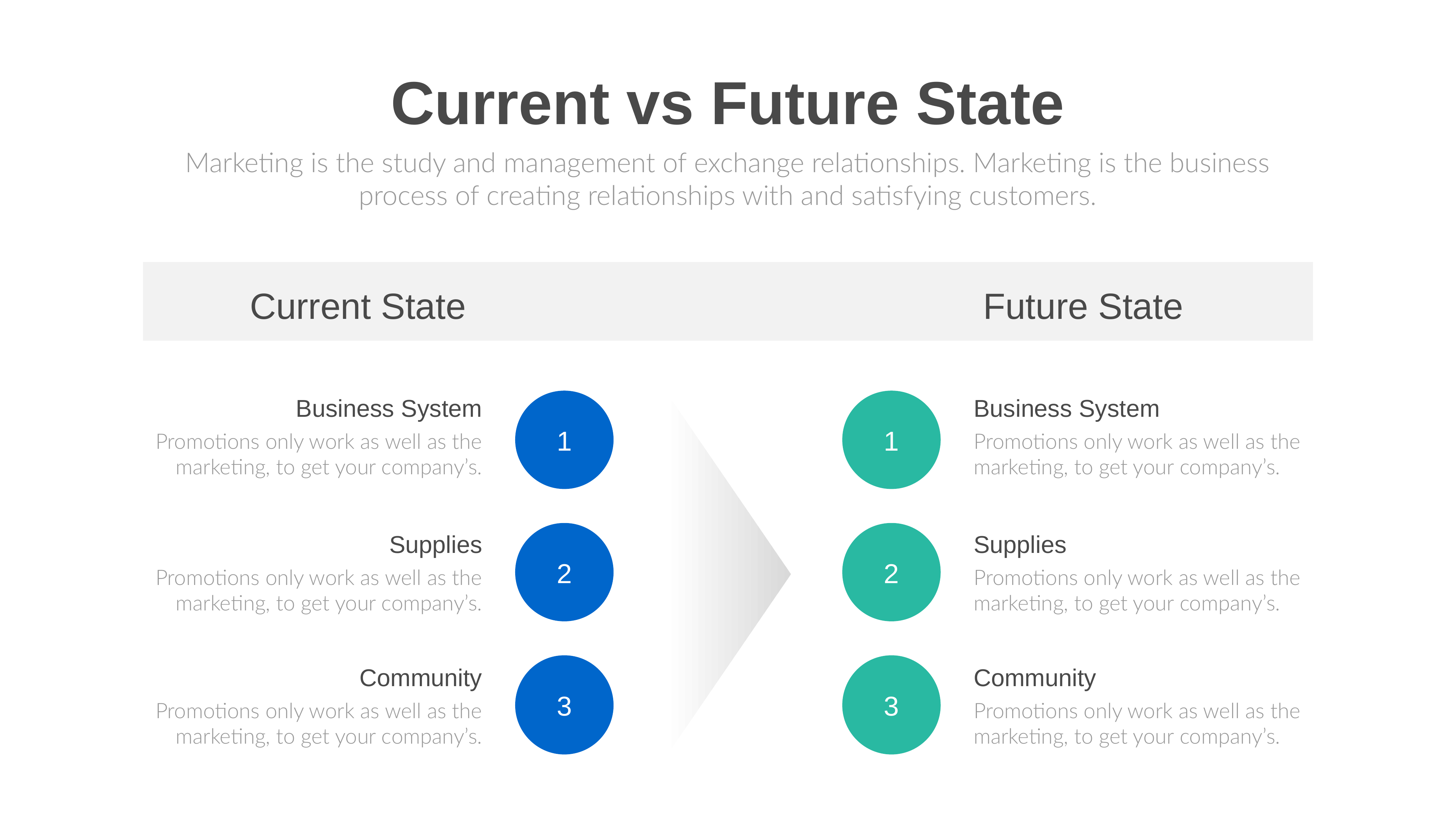

Current vs Future State
Marketing is the study and management of exchange relationships. Marketing is the business process of creating relationships with and satisfying customers.

Current State
Future State
Business System
Business System
1
1
Promotions only work as well as the marketing, to get your company’s.
Promotions only work as well as the marketing, to get your company’s.

2
2
Supplies
Supplies
Promotions only work as well as the marketing, to get your company’s.
Promotions only work as well as the marketing, to get your company’s.
3
3
Community
Community
Promotions only work as well as the marketing, to get your company’s.
Promotions only work as well as the marketing, to get your company’s.